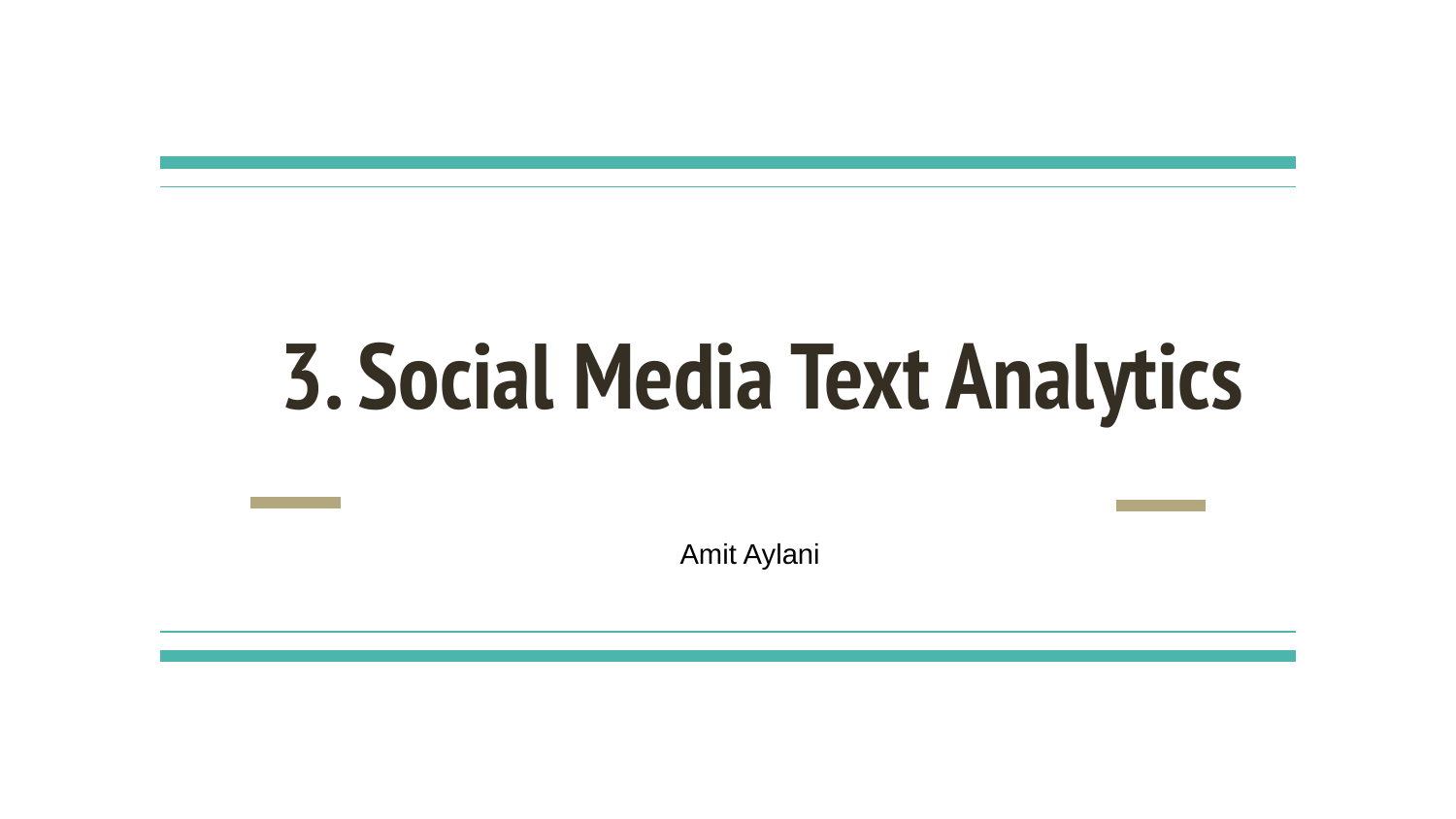

# 3. Social Media Text Analytics
Amit Aylani